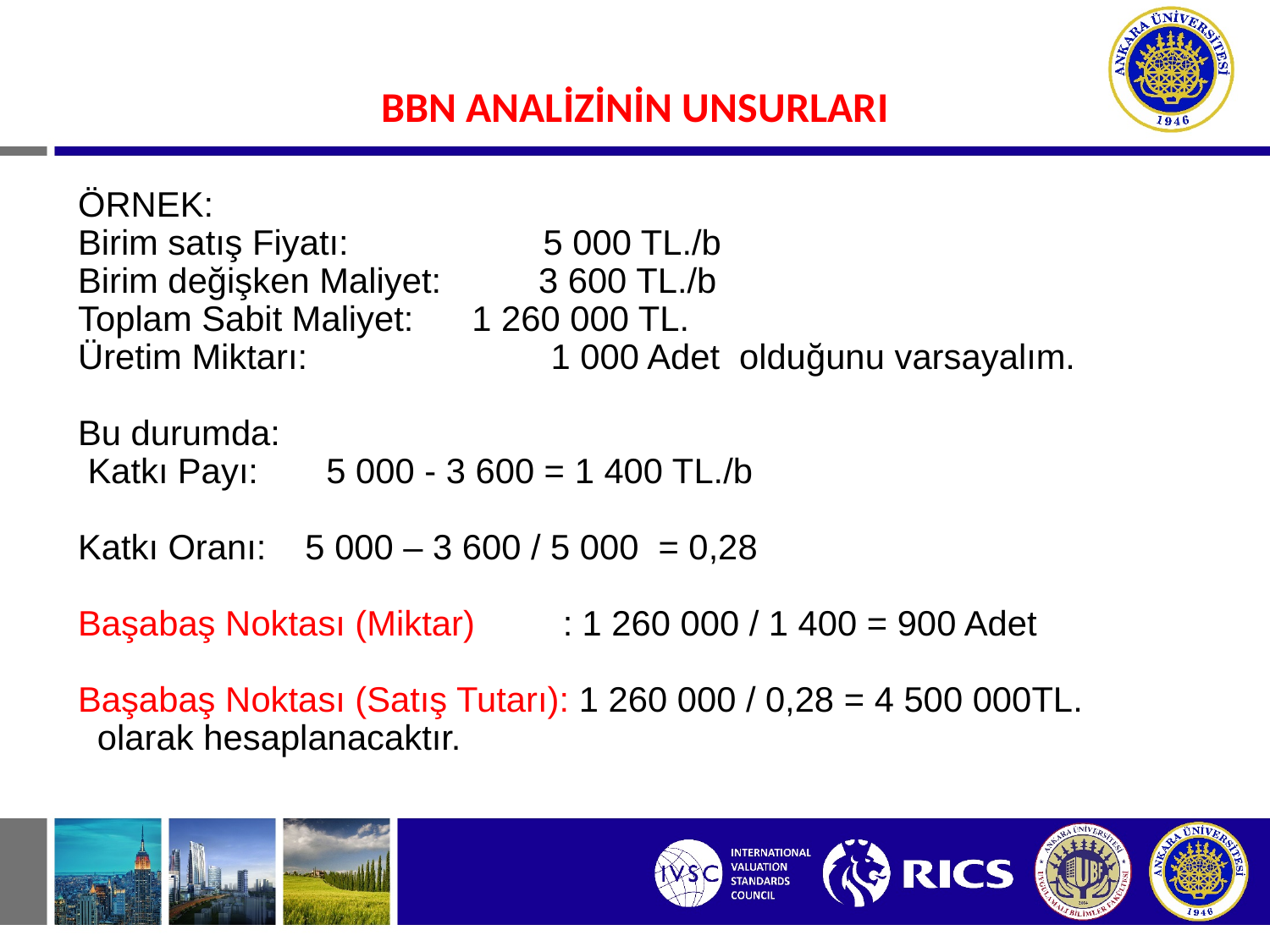

#
BBN ANALİZİNİN UNSURLARI
ÖRNEK:
Birim satış Fiyatı:                    5 000 TL./b
Birim değişken Maliyet:          3 600 TL./b
Toplam Sabit Maliyet:      1 260 000 TL.
Üretim Miktarı:                         1 000 Adet  olduğunu varsayalım.

Bu durumda:
 Katkı Payı:       5 000 - 3 600 = 1 400 TL./b

Katkı Oranı:    5 000 – 3 600 / 5 000  = 0,28

Başabaş Noktası (Miktar)         : 1 260 000 / 1 400 = 900 Adet

Başabaş Noktası (Satış Tutarı): 1 260 000 / 0,28 = 4 500 000TL.
  olarak hesaplanacaktır.